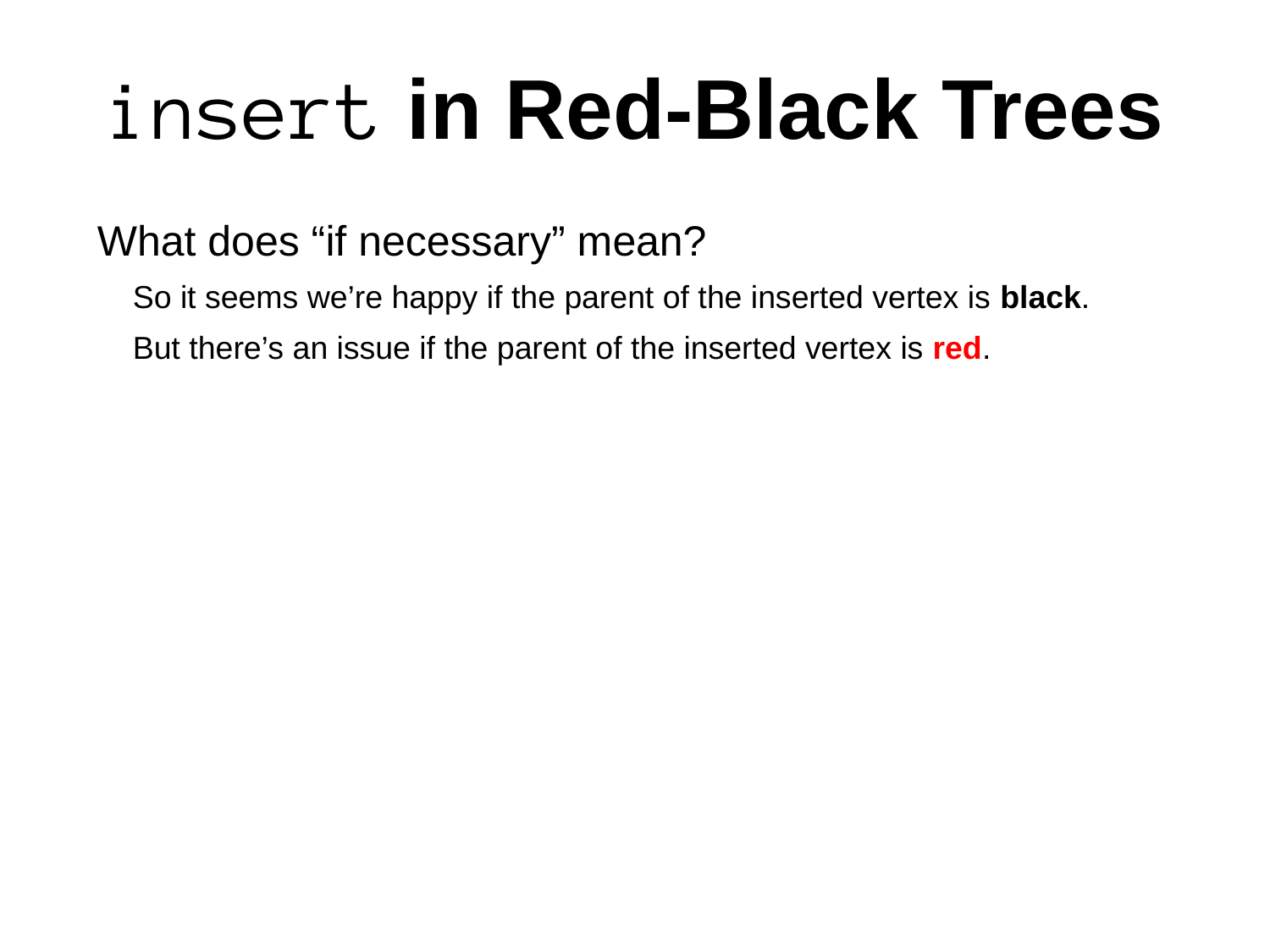

insert in Red-Black Trees
What does “if necessary” mean?

    So it seems we’re happy if the parent of the inserted vertex is black.

    But there’s an issue if the parent of the inserted vertex is red.